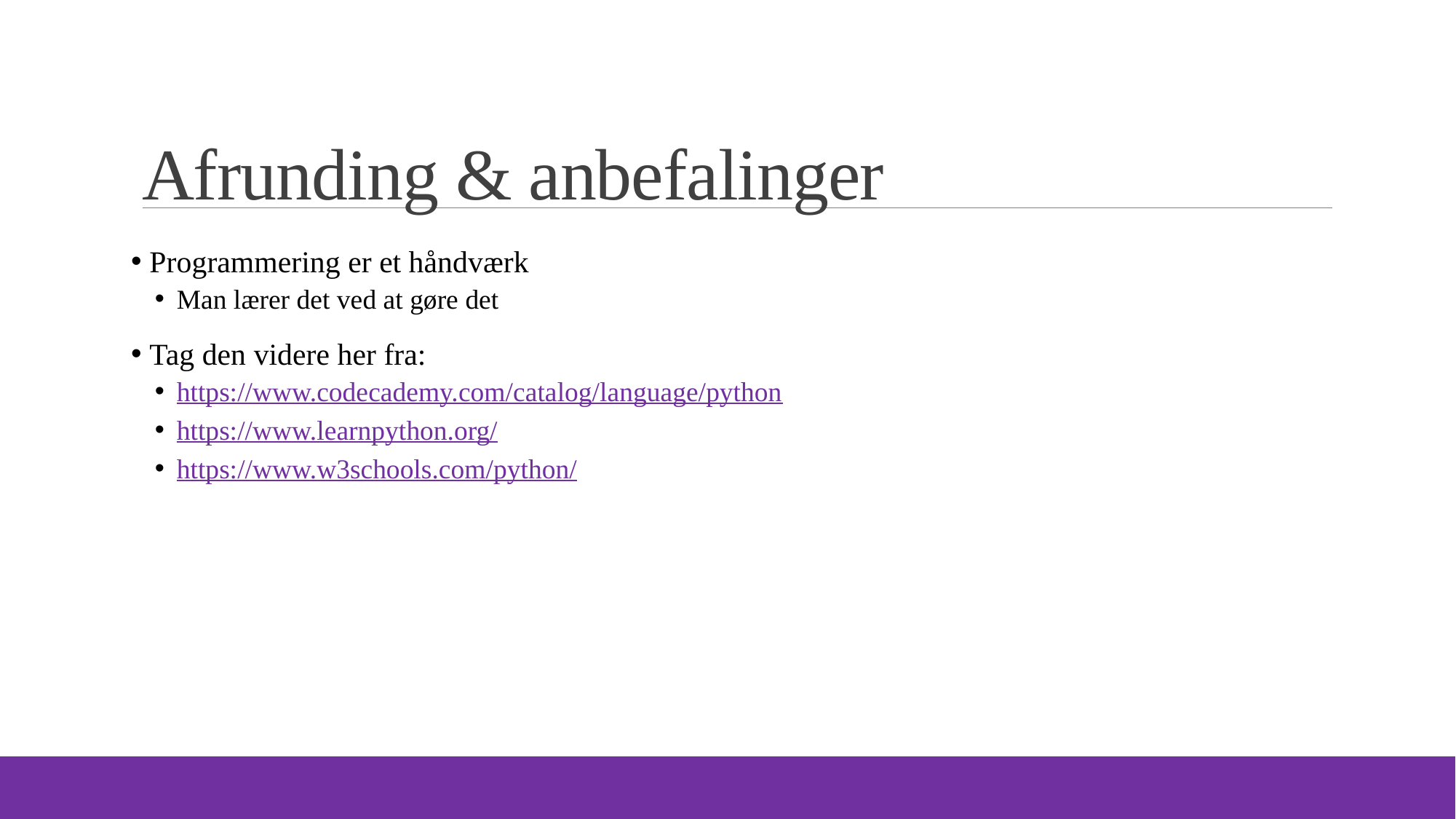

# Afrunding & anbefalinger
 Programmering er et håndværk
Man lærer det ved at gøre det
 Tag den videre her fra:
https://www.codecademy.com/catalog/language/python
https://www.learnpython.org/
https://www.w3schools.com/python/